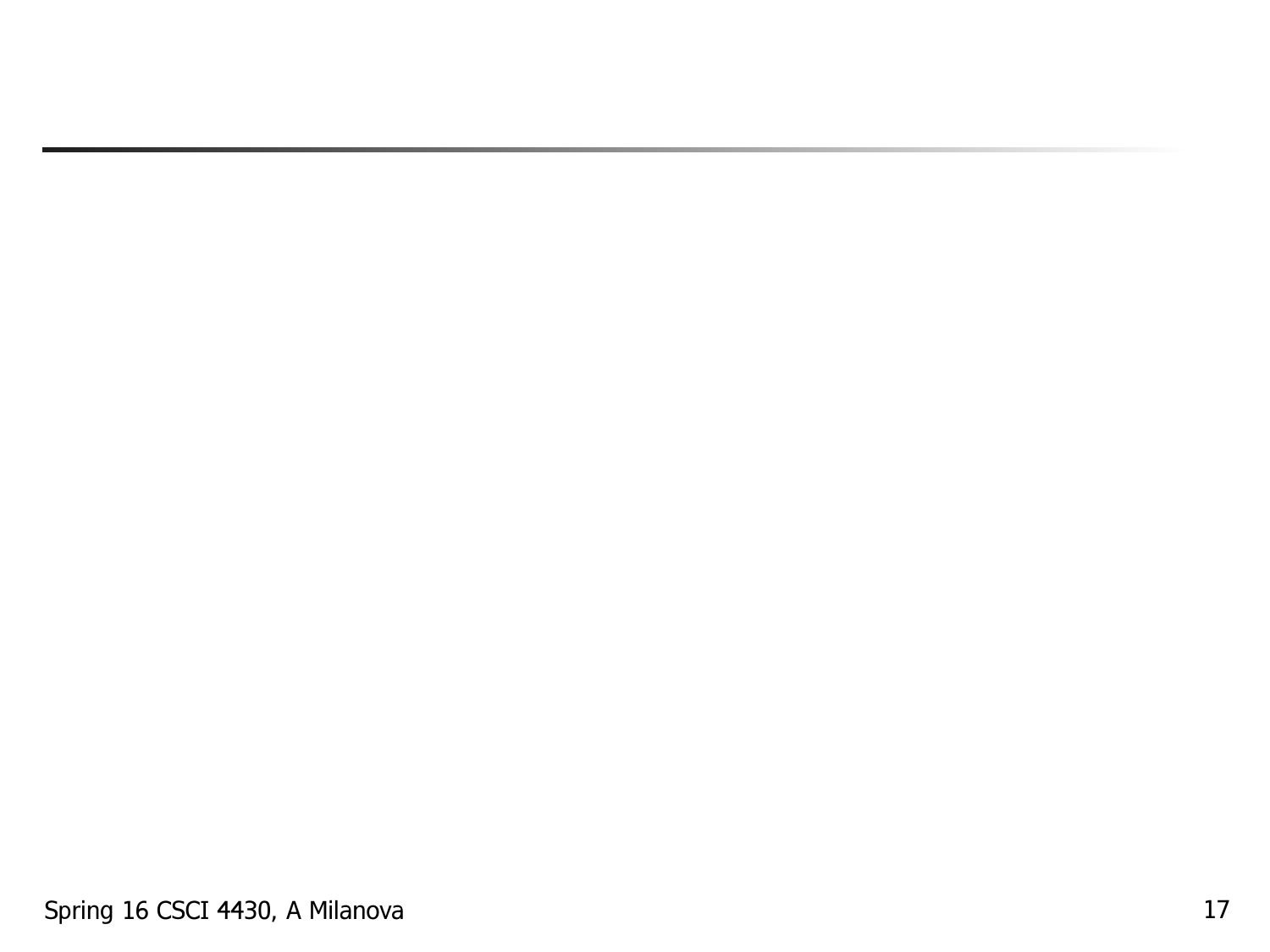

#
17
Spring 16 CSCI 4430, A Milanova